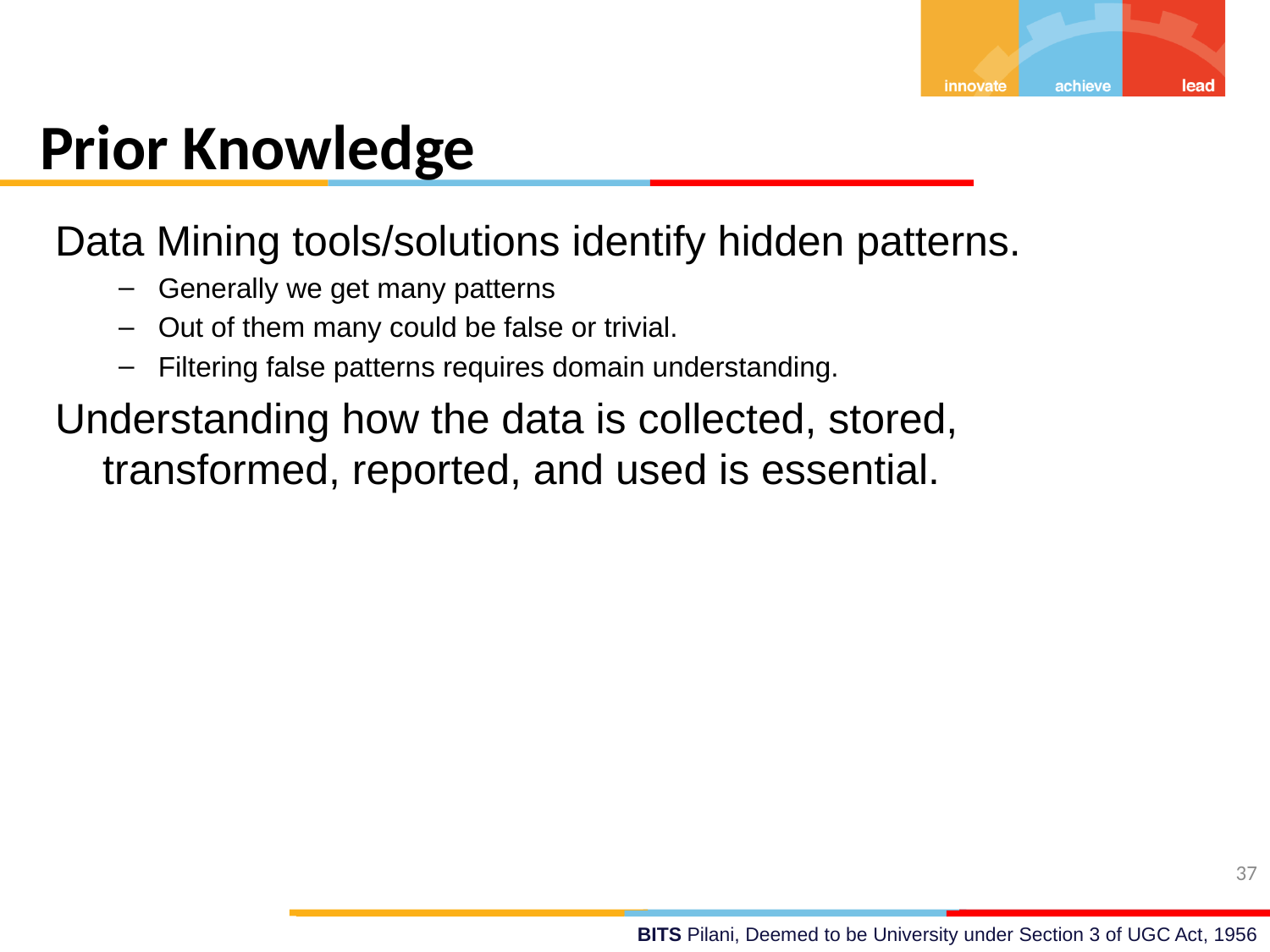

Prior Knowledge
Data Mining tools/solutions identify hidden patterns.
Generally we get many patterns
Out of them many could be false or trivial.
Filtering false patterns requires domain understanding.
Understanding how the data is collected, stored, transformed, reported, and used is essential.
37